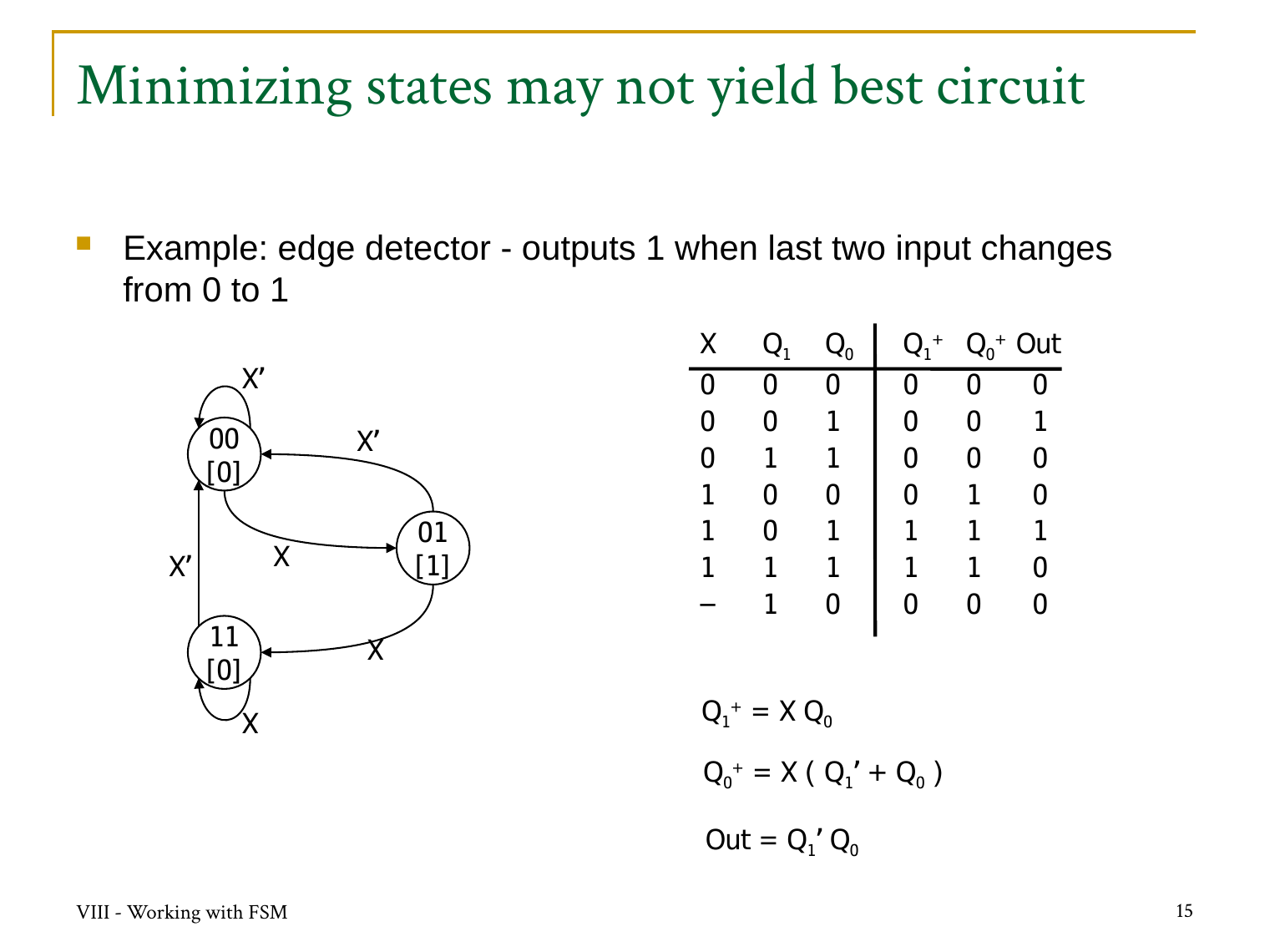

# Minimizing states may not yield best circuit
Example: edge detector - outputs 1 when last two input changes from 0 to 1
X	Q1	Q0	Q1+	Q0+  Out
0	0	0	0	0      0
0	0	1	0	0      1
0	1	1	0	0      0
1	0	0	0	1      0
1	0	1	1	1      1
1	1	1	1	1      0
–	1	0	0	0      0

X’
00
[0]
X’
01
[1]
X
X’
11
[0]
X
X
Q1+ = X Q0
Q0+ = X ( Q1’ + Q0 )
Out = Q1’ Q0
VIII - Working with FSM
15